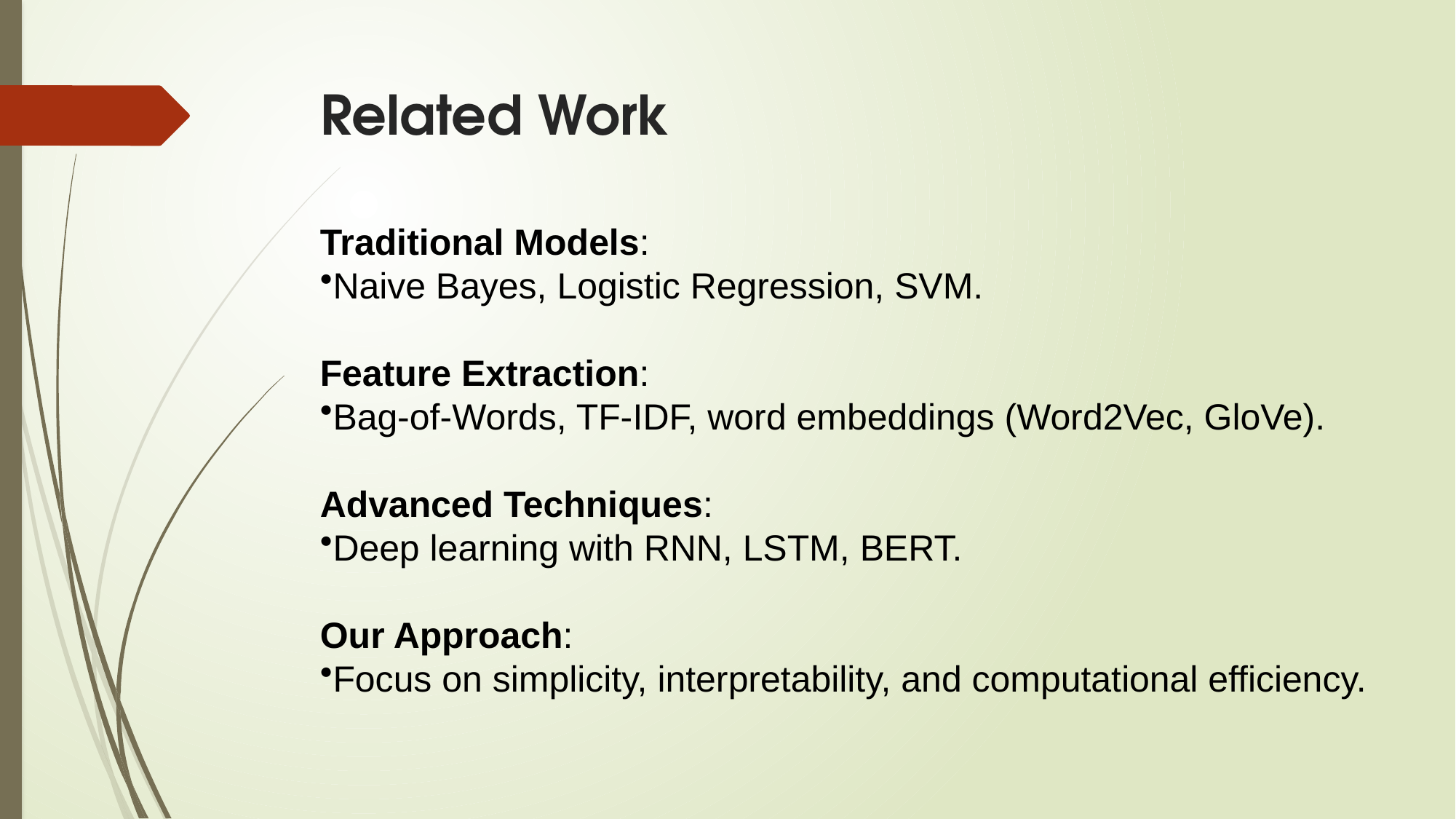

# Related Work
Traditional Models:
Naive Bayes, Logistic Regression, SVM.

Feature Extraction:
Bag-of-Words, TF-IDF, word embeddings (Word2Vec, GloVe).

Advanced Techniques:
Deep learning with RNN, LSTM, BERT.

Our Approach:
Focus on simplicity, interpretability, and computational efficiency.